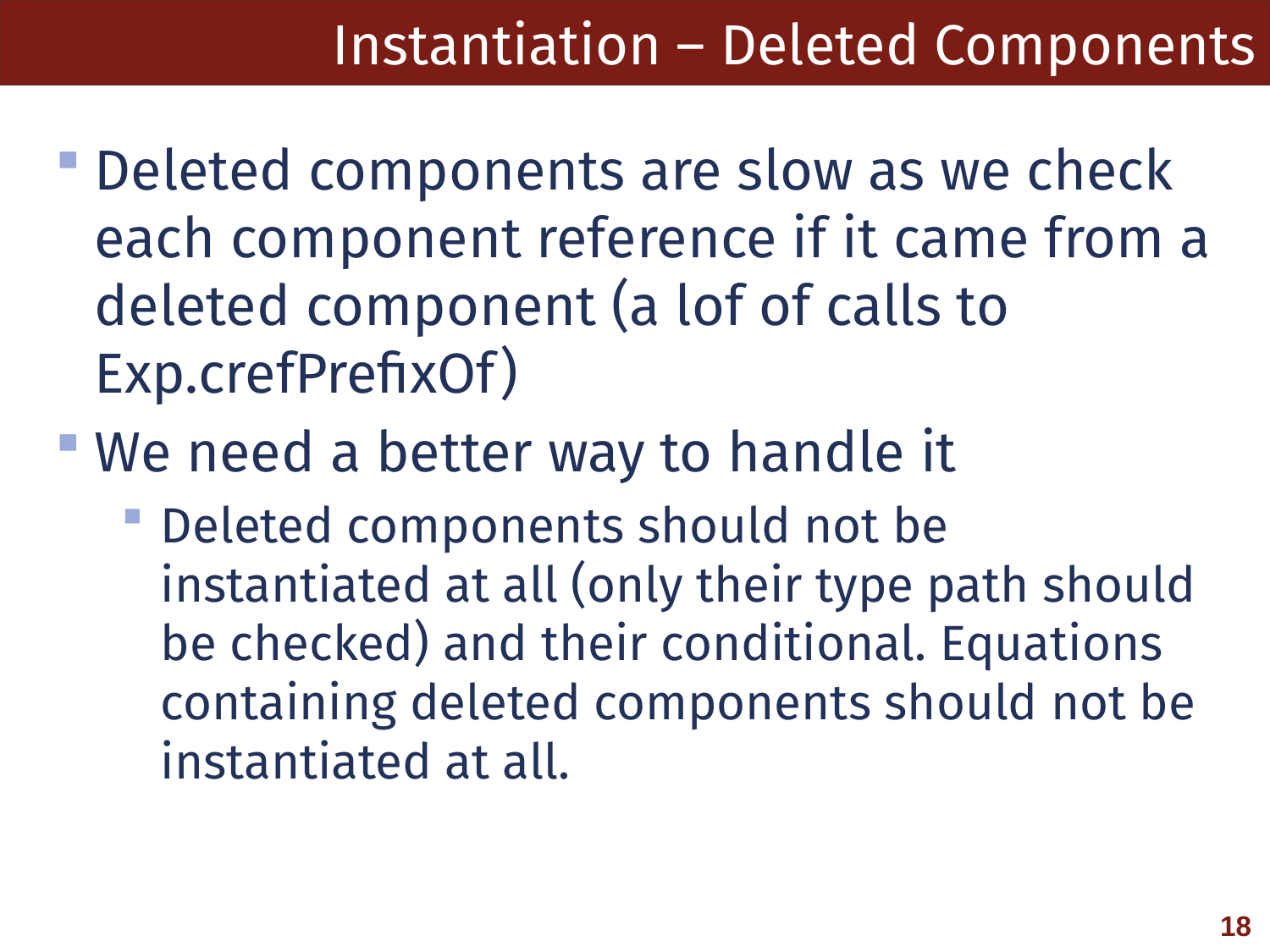

# Instantiation – Deleted Components
Deleted components are slow as we check each component reference if it came from a deleted component (a lof of calls to Exp.crefPrefixOf)
We need a better way to handle it
Deleted components should not be instantiated at all (only their type path should be checked) and their conditional. Equations containing deleted components should not be instantiated at all.

18